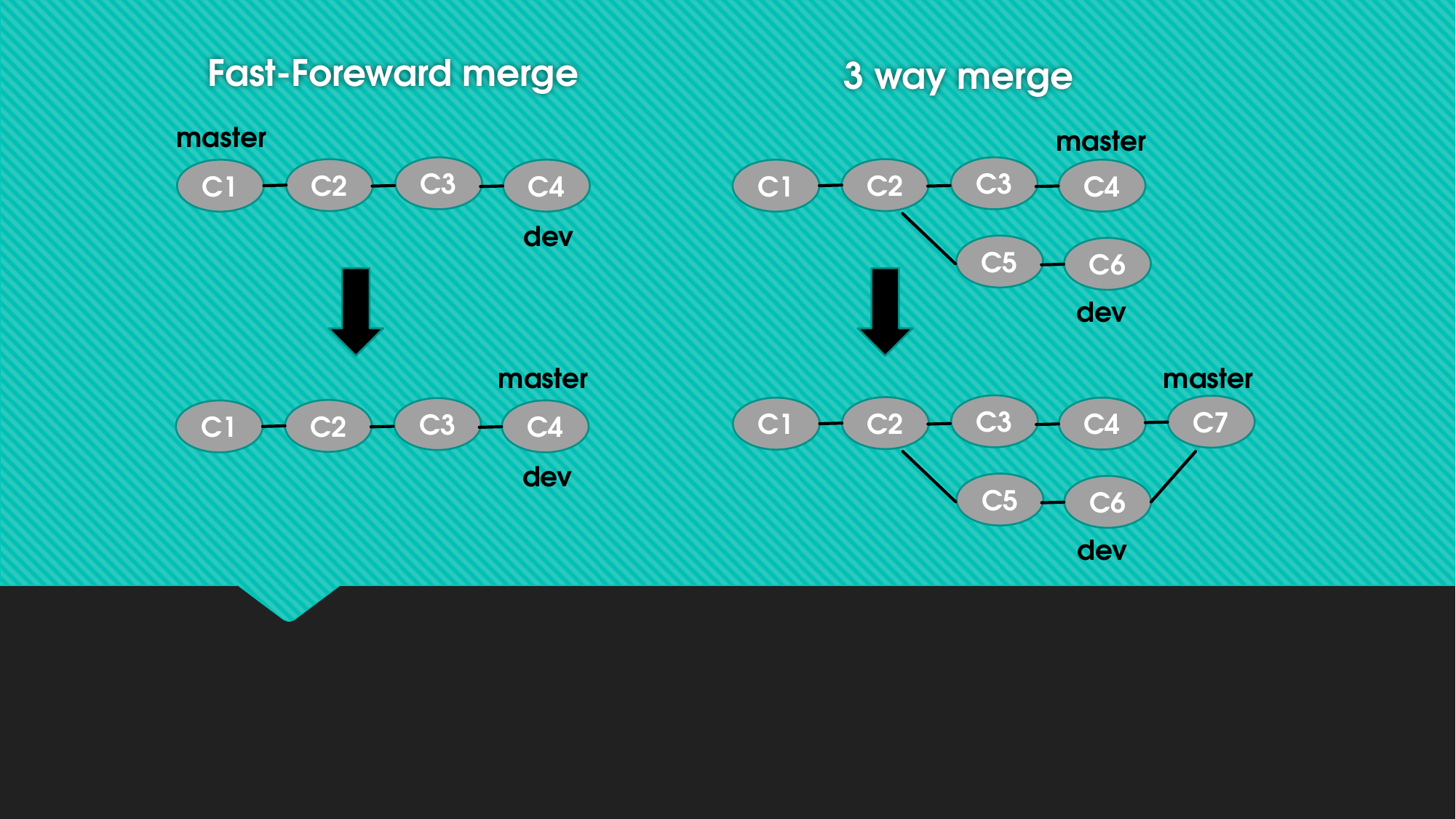

# Fast-Foreward merge
3 way merge
master
master
C3
C3
C2
C2
C4
C4
C1
C1
dev
C5
C6

dev
master
master
C3
C7
C2
C4
C1
C3
C2
C4
C1
dev
C5
C6
dev